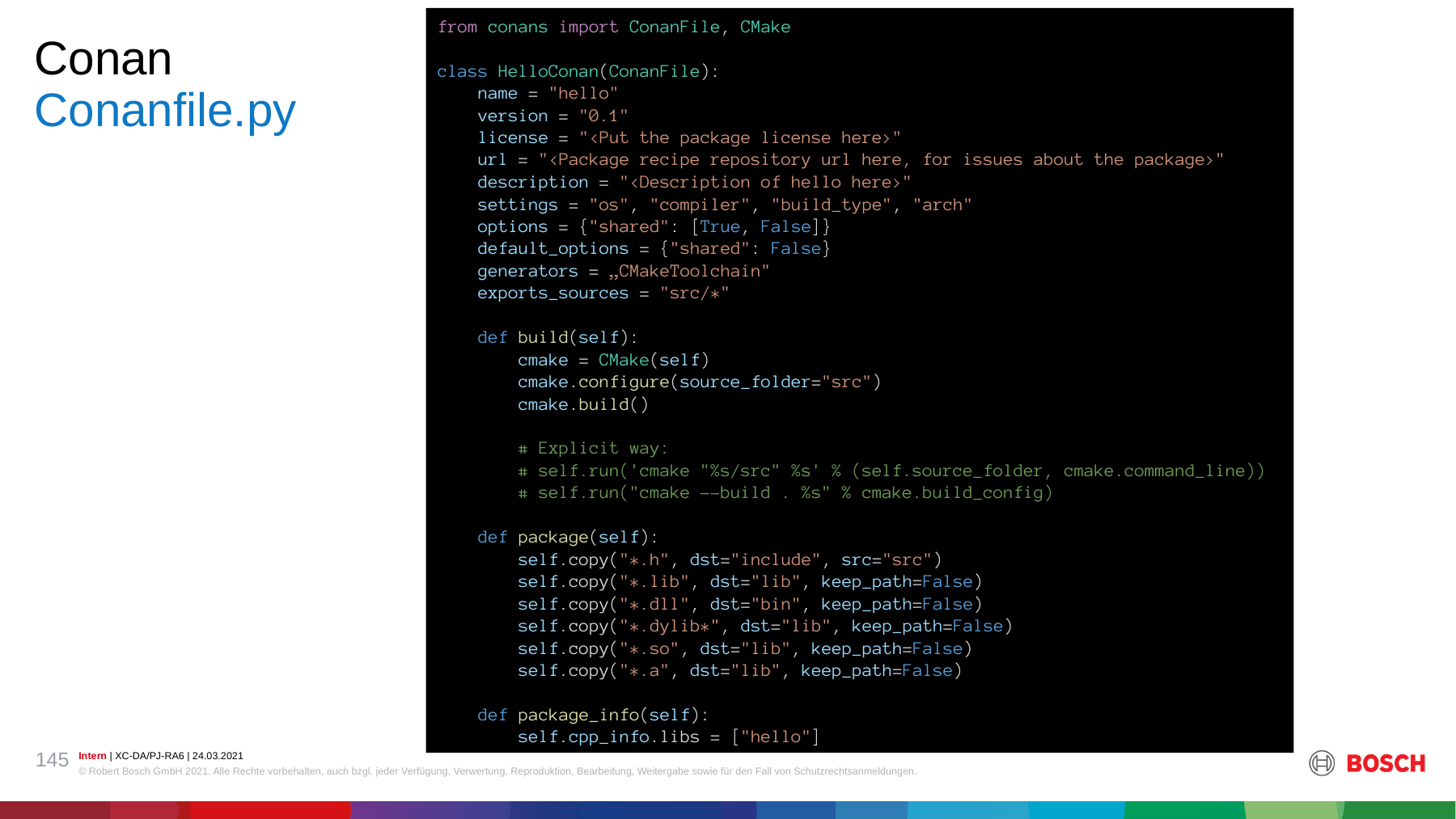

from conans import ConanFile, CMake
class HelloConan(ConanFile):
    name = "hello"
    version = "0.1"
    license = "<Put the package license here>"
    url = "<Package recipe repository url here, for issues about the package>"
    description = "<Description of hello here>"
    settings = "os", "compiler", "build_type", "arch"
    options = {"shared": [True, False]}
    default_options = {"shared": False}
    generators = „CMakeToolchain"
    exports_sources = "src/*"
    def build(self):
        cmake = CMake(self)
        cmake.configure(source_folder="src")
        cmake.build()
        # Explicit way:
        # self.run('cmake "%s/src" %s' % (self.source_folder, cmake.command_line))
        # self.run("cmake --build . %s" % cmake.build_config)
    def package(self):
        self.copy("*.h", dst="include", src="src")
        self.copy("*.lib", dst="lib", keep_path=False)
        self.copy("*.dll", dst="bin", keep_path=False)
        self.copy("*.dylib*", dst="lib", keep_path=False)
        self.copy("*.so", dst="lib", keep_path=False)
        self.copy("*.a", dst="lib", keep_path=False)
    def package_info(self):
        self.cpp_info.libs = ["hello"]
Conan
# Conanfile.py
145